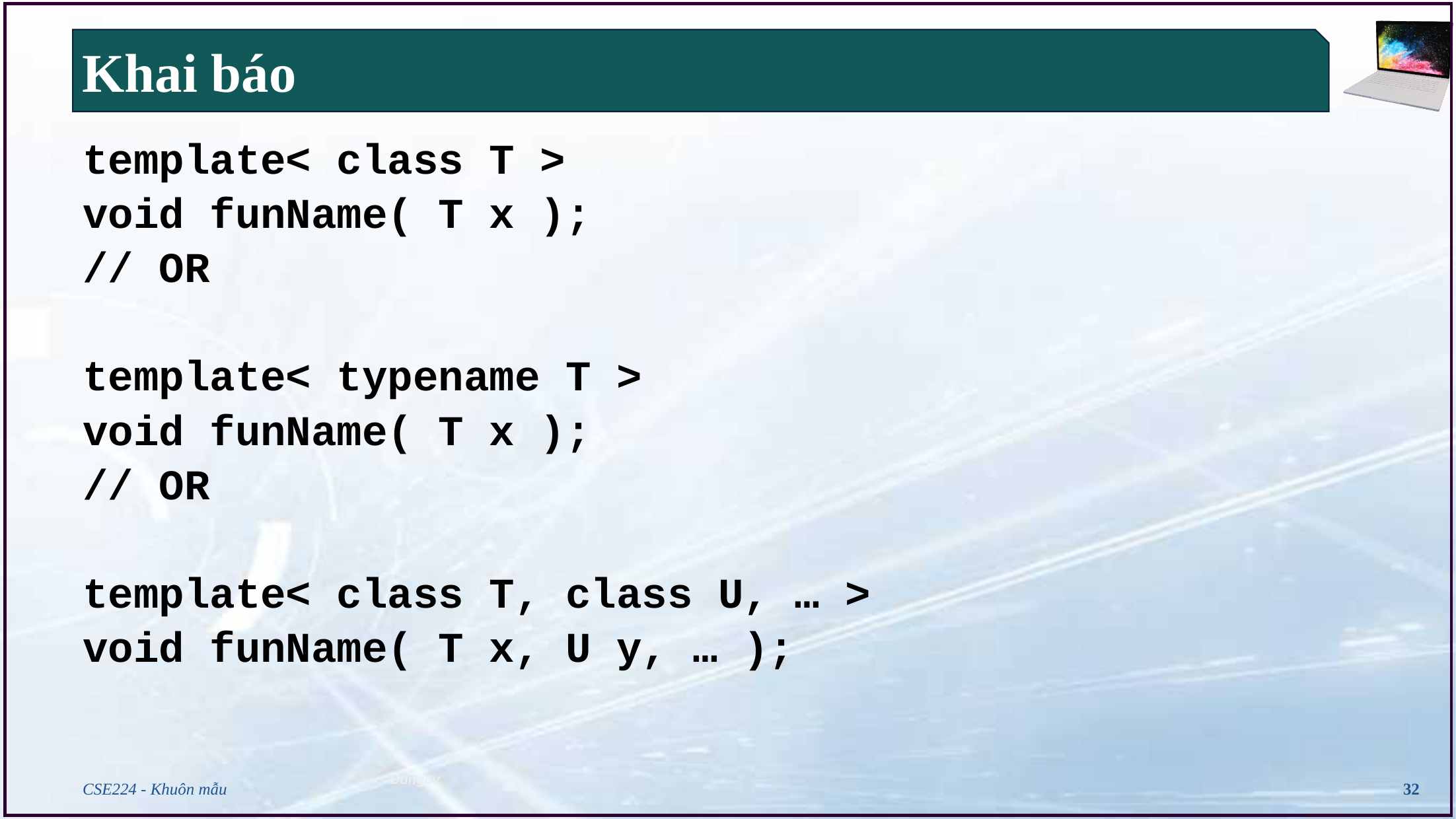

# Khai báo
template< class T >
void funName( T x );
// OR

template< typename T >
void funName( T x );
// OR

template< class T, class U, … >
void funName( T x, U y, … );
CSE224 - Khuôn mẫu
32